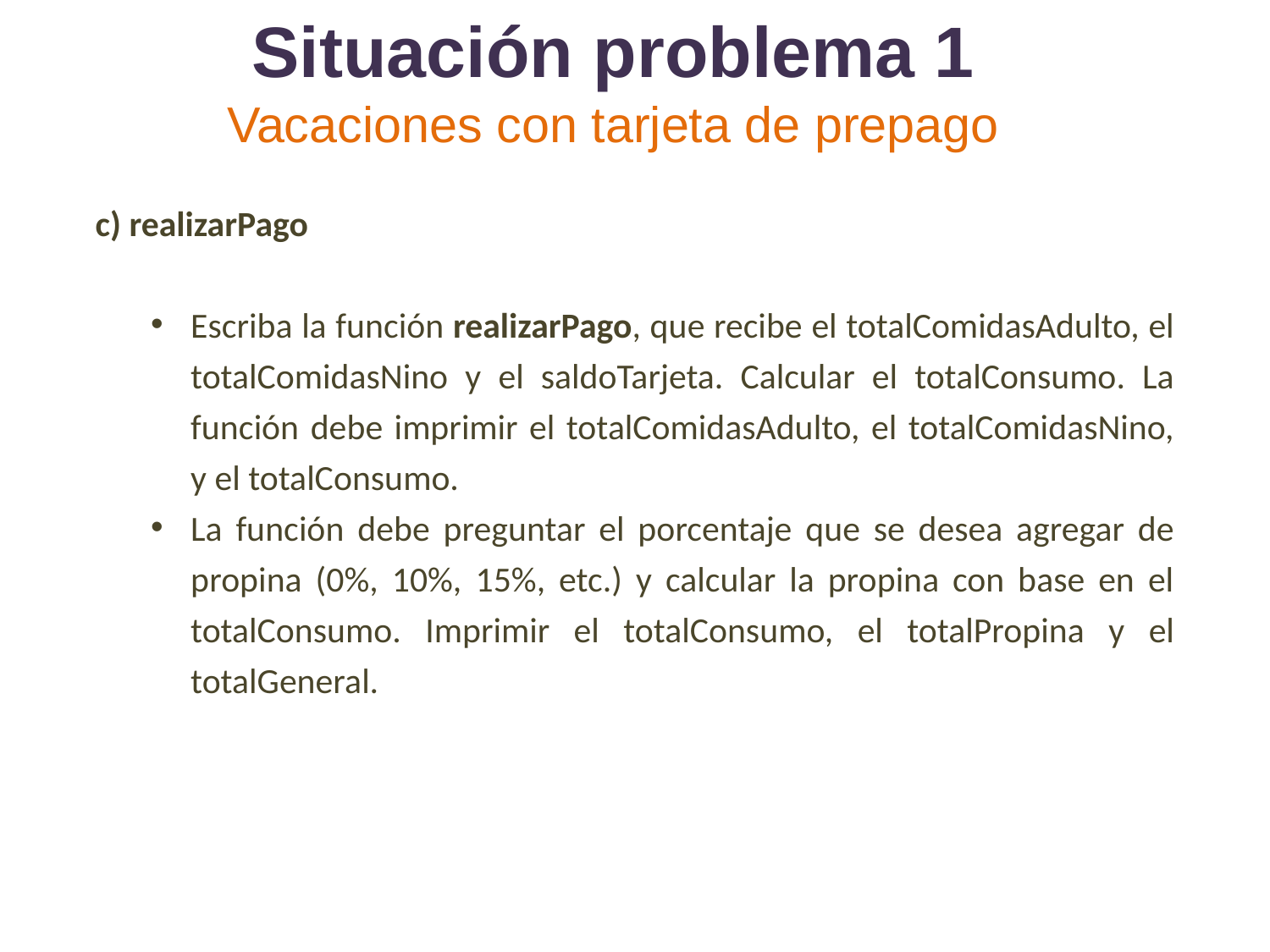

# Situación problema 1 Vacaciones con tarjeta de prepago
c) realizarPago

Escriba la función realizarPago, que recibe el totalComidasAdulto, el totalComidasNino y el saldoTarjeta. Calcular el totalConsumo. La función debe imprimir el totalComidasAdulto, el totalComidasNino, y el totalConsumo.
La función debe preguntar el porcentaje que se desea agregar de propina (0%, 10%, 15%, etc.) y calcular la propina con base en el totalConsumo. Imprimir el totalConsumo, el totalPropina y el totalGeneral.